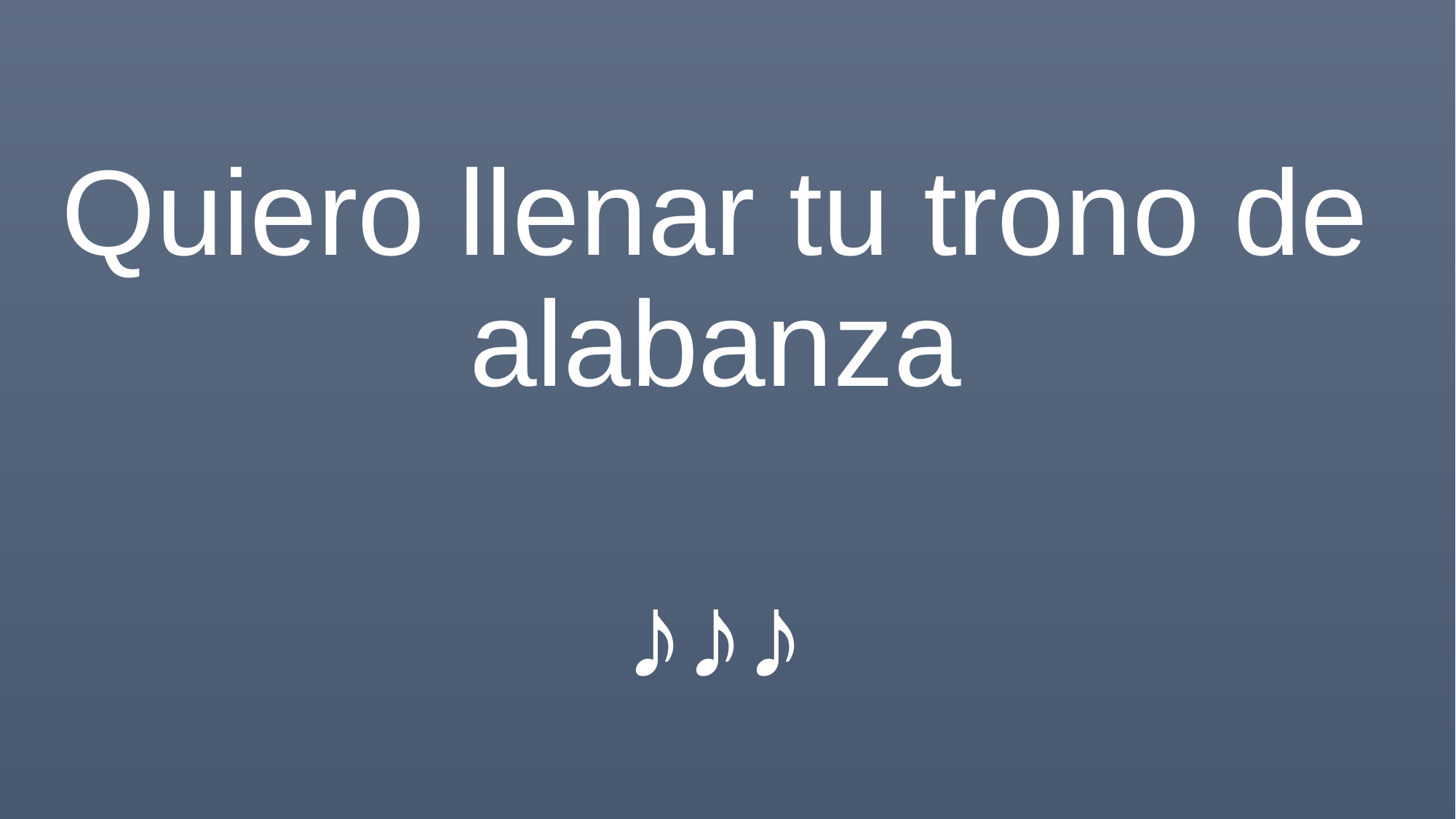

Quiero llenar tu trono de alabanza

♪♪♪